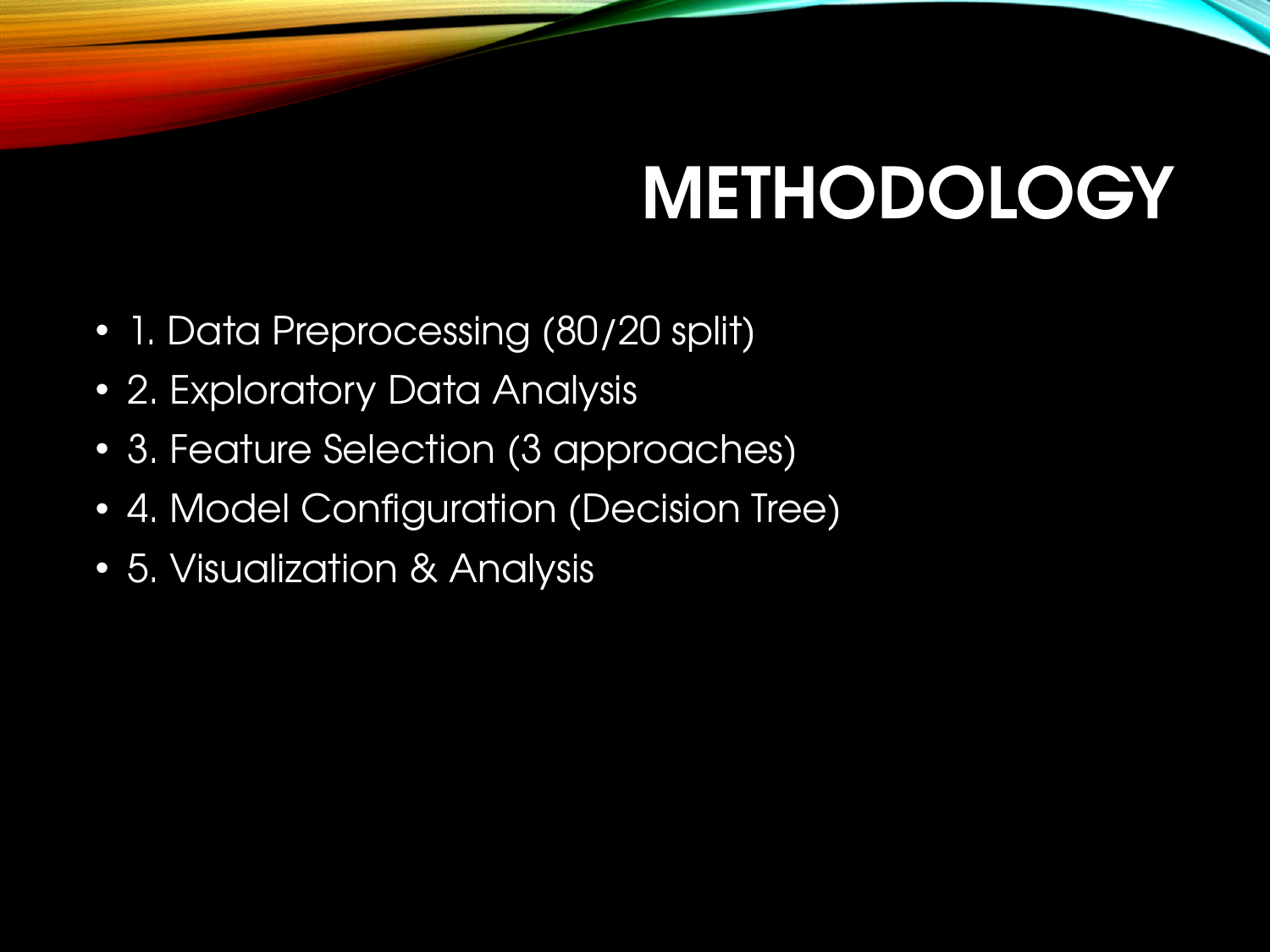

# Methodology
1. Data Preprocessing (80/20 split)
2. Exploratory Data Analysis
3. Feature Selection (3 approaches)
4. Model Configuration (Decision Tree)
5. Visualization & Analysis